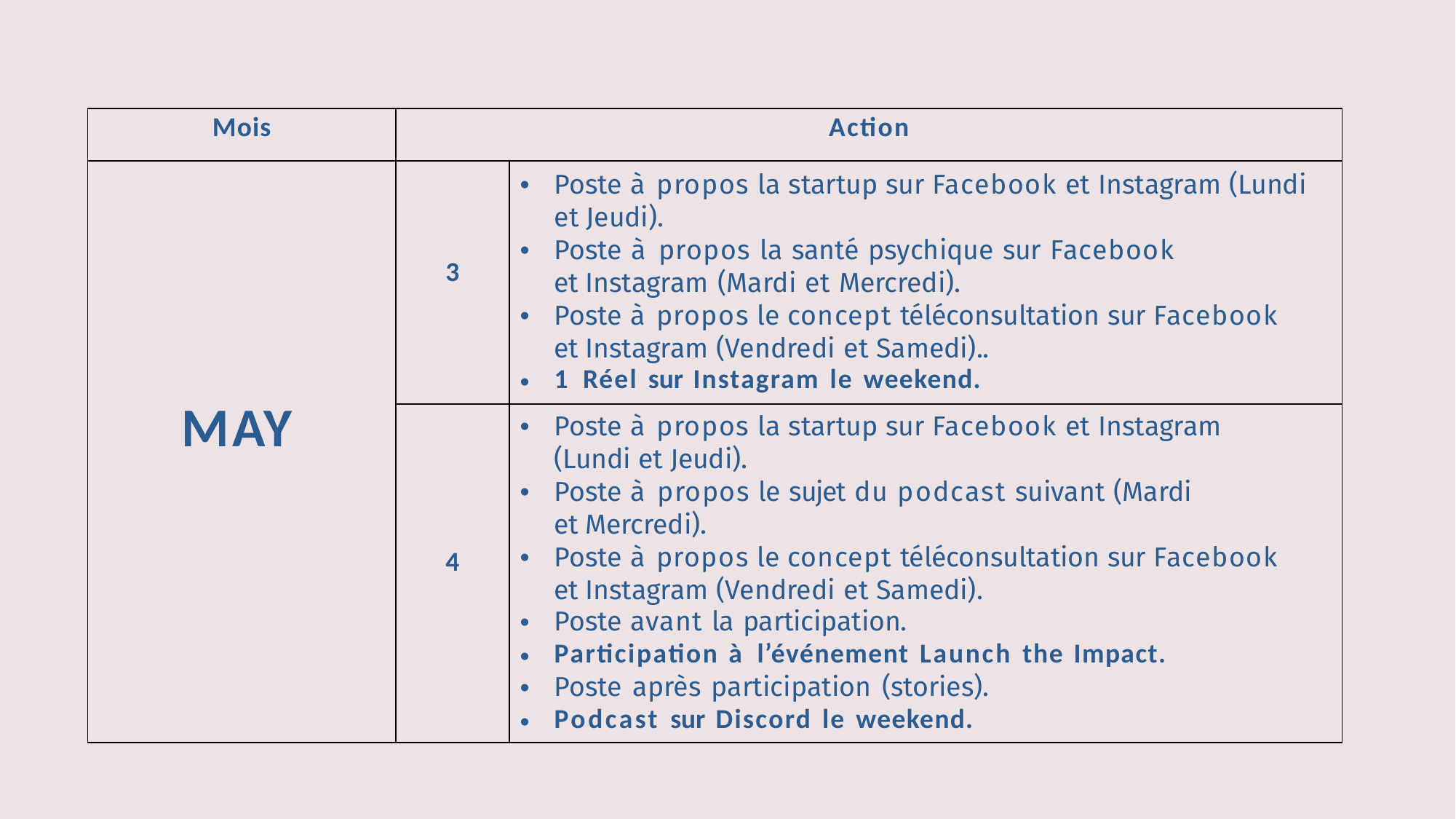

| Mois | Action |  |
| --- | --- | --- |
| MAY | 3 | Poste à propos la startup sur Facebook et Instagram (Lundi et Jeudi). Poste à propos la santé psychique sur Facebook et Instagram (Mardi et Mercredi). Poste à propos le concept téléconsultation sur Facebook et Instagram (Vendredi et Samedi).. 1 Réel sur Instagram le weekend. |
|  | 4 | Poste à propos la startup sur Facebook et Instagram (Lundi et Jeudi). Poste à propos le sujet du podcast suivant (Mardi et Mercredi). Poste à propos le concept téléconsultation sur Facebook et Instagram (Vendredi et Samedi). Poste avant la participation. Participation à l’événement Launch the Impact. Poste après participation (stories). Podcast sur Discord le weekend. |